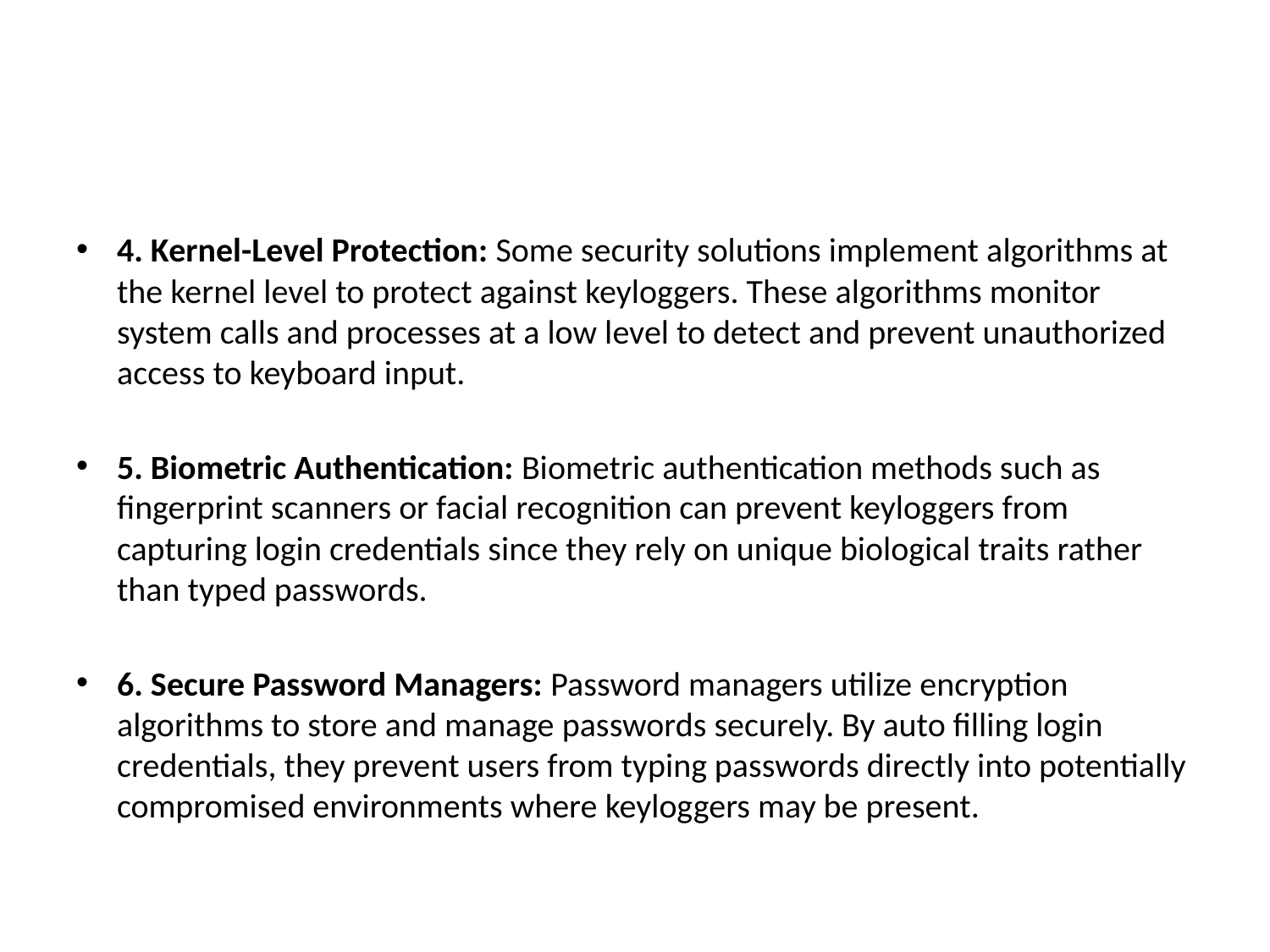

#
4. Kernel-Level Protection: Some security solutions implement algorithms at the kernel level to protect against keyloggers. These algorithms monitor system calls and processes at a low level to detect and prevent unauthorized access to keyboard input.

5. Biometric Authentication: Biometric authentication methods such as fingerprint scanners or facial recognition can prevent keyloggers from capturing login credentials since they rely on unique biological traits rather than typed passwords.

6. Secure Password Managers: Password managers utilize encryption algorithms to store and manage passwords securely. By auto filling login credentials, they prevent users from typing passwords directly into potentially compromised environments where keyloggers may be present.